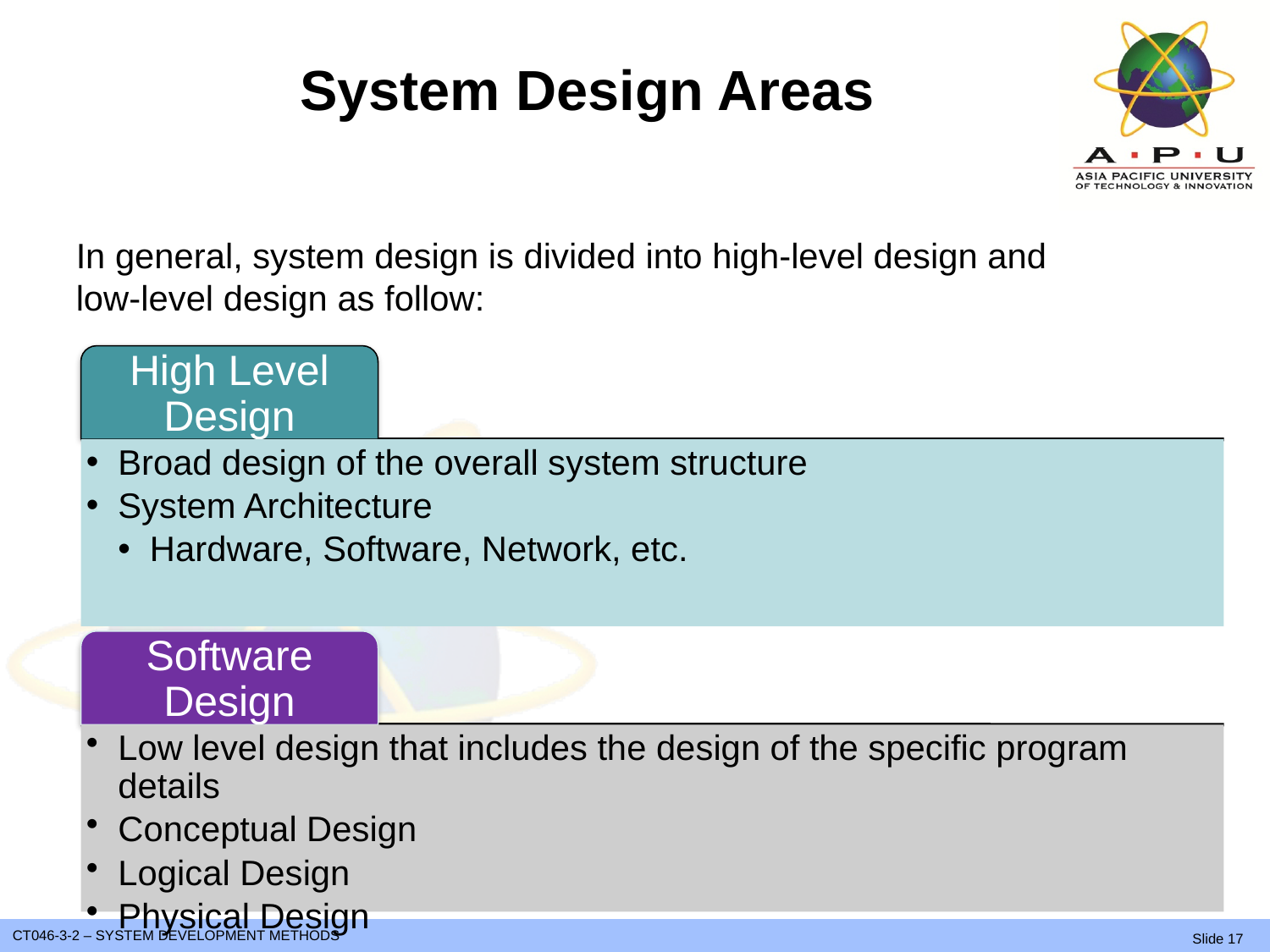

# System Design Areas
In general, system design is divided into high-level design and low-level design as follow:

High Level Design
Broad design of the overall system structure
System Architecture
Hardware, Software, Network, etc.

Software Design
Low level design that includes the design of the specific program details
Conceptual Design
Logical Design
Physical Design